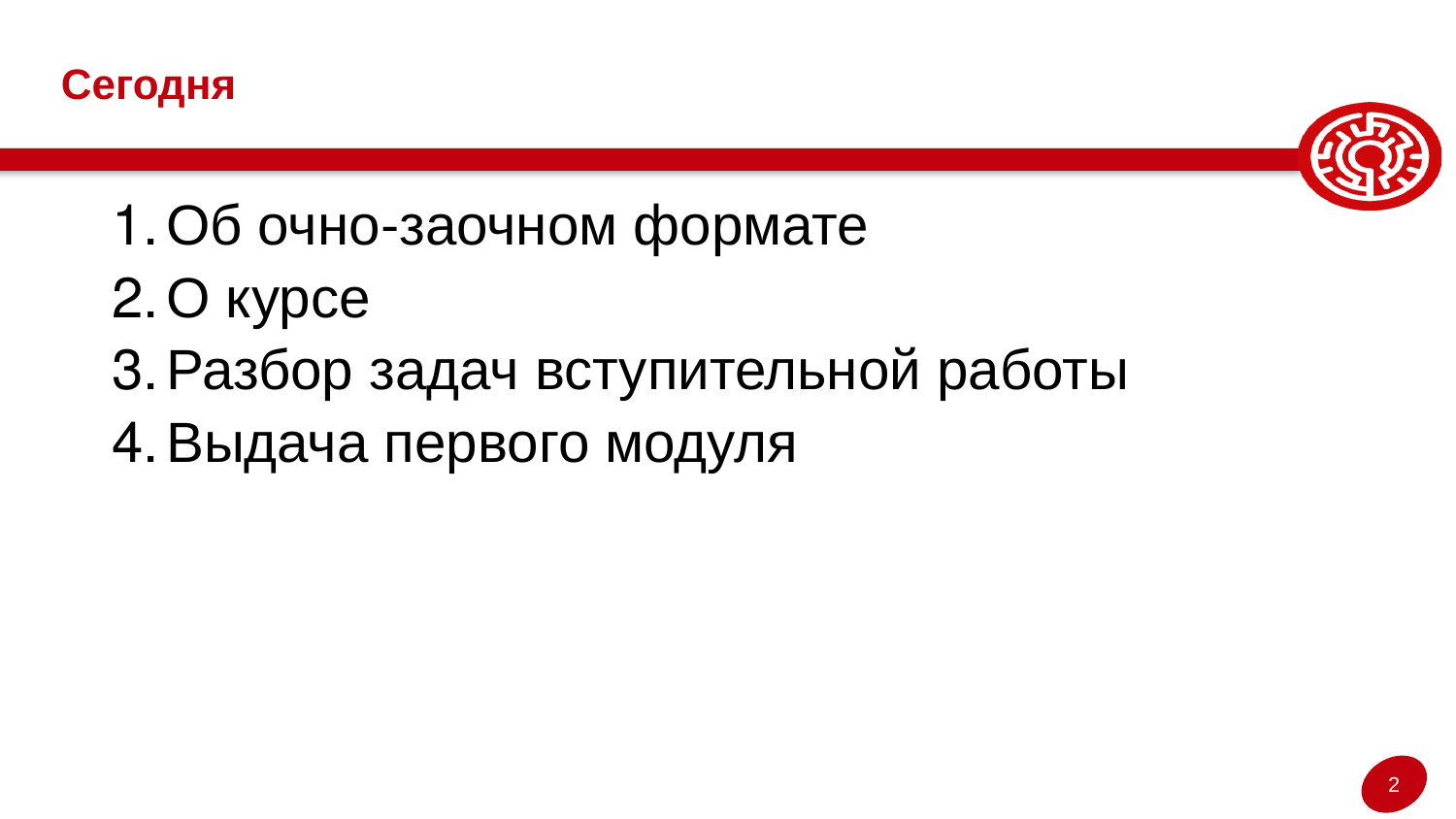

# Сегодня
Об очно-заочном формате
О курсе
Разбор задач вступительной работы
Выдача первого модуля
2